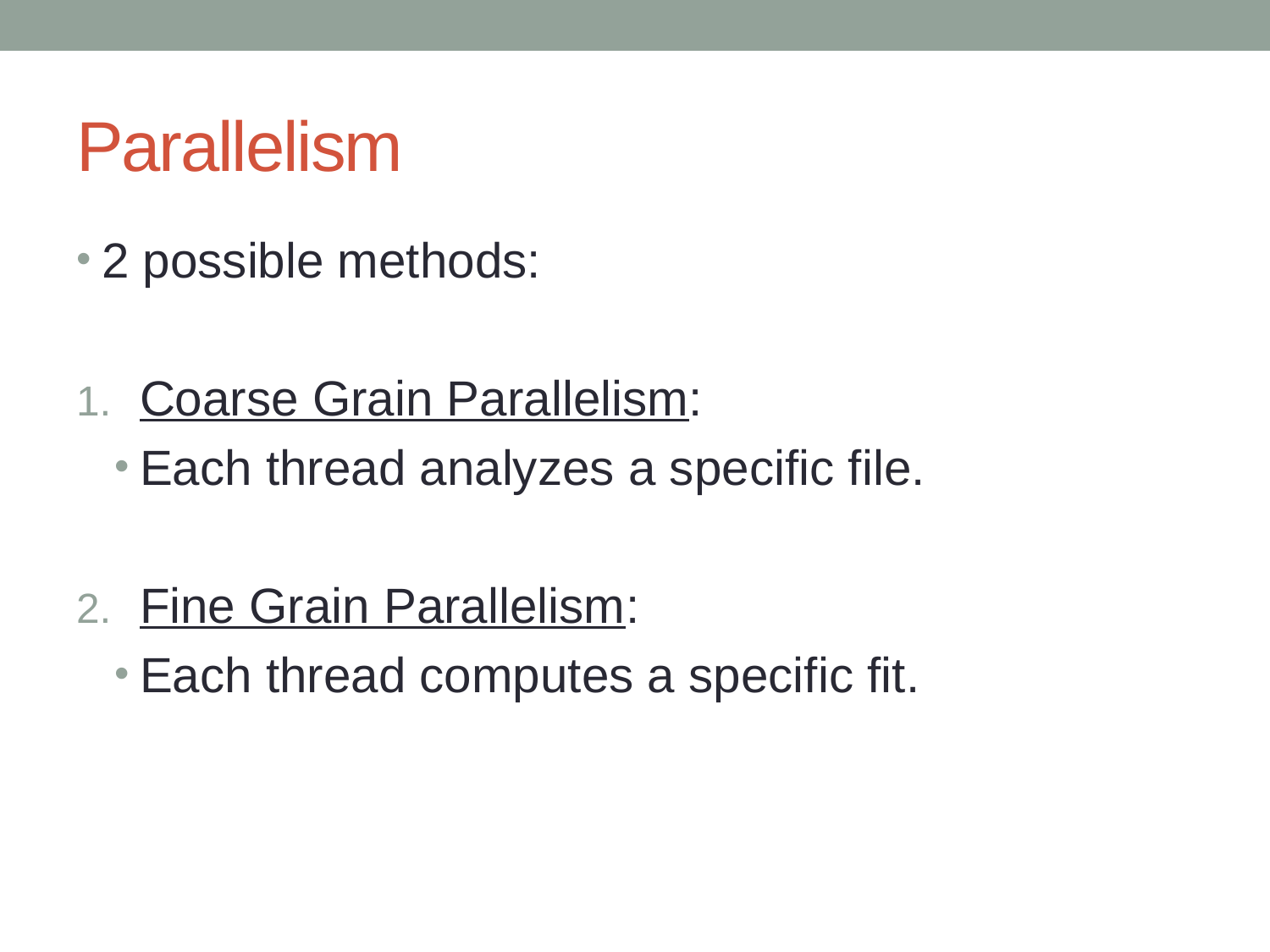

# Parallelism
2 possible methods:

Coarse Grain Parallelism:
Each thread analyzes a specific file.

Fine Grain Parallelism:
Each thread computes a specific fit.